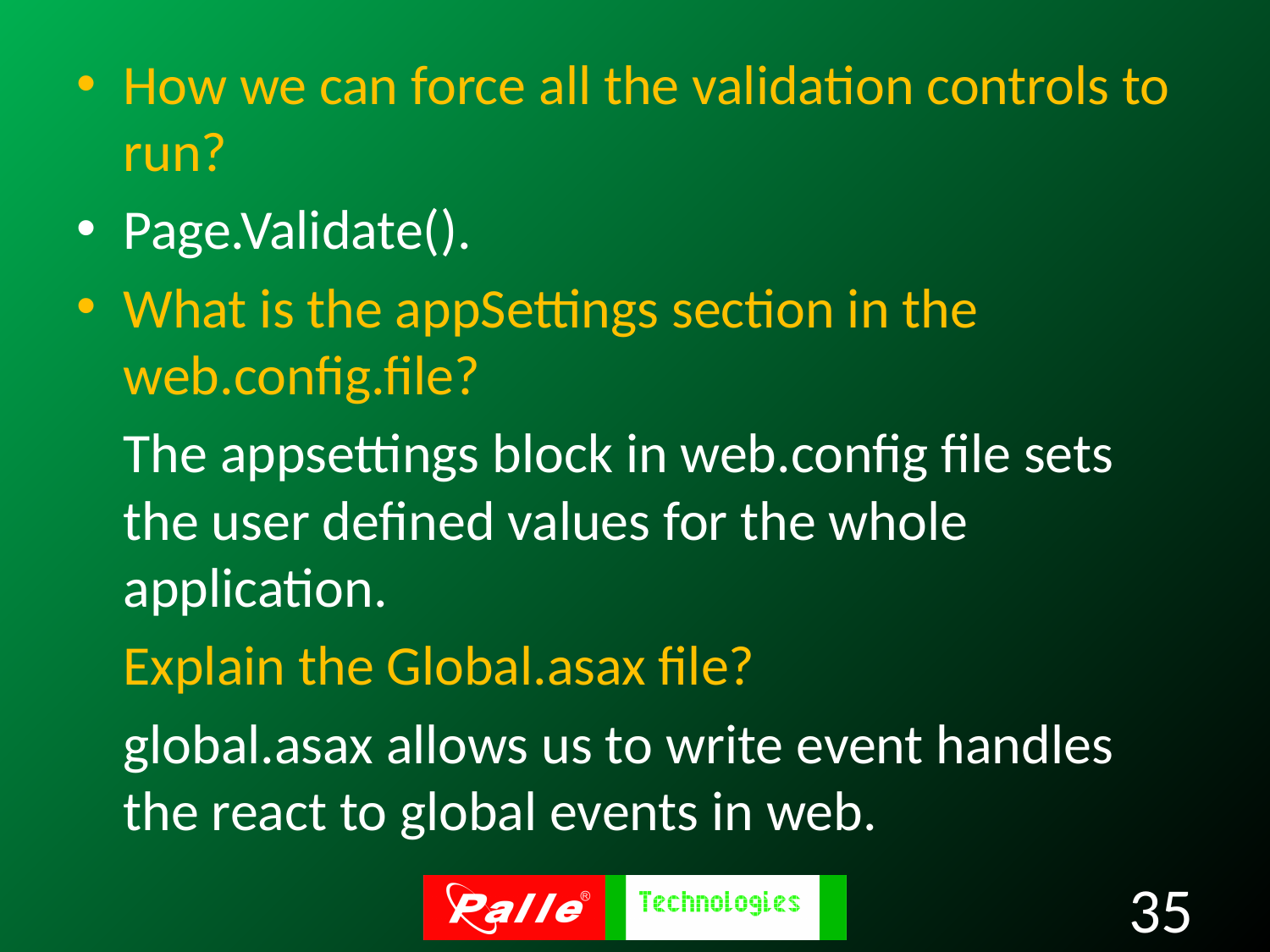

How we can force all the validation controls to run?
Page.Validate().
What is the appSettings section in the web.config.file?
	The appsettings block in web.config file sets the user defined values for the whole application.
	Explain the Global.asax file?
	global.asax allows us to write event handles the react to global events in web.
35